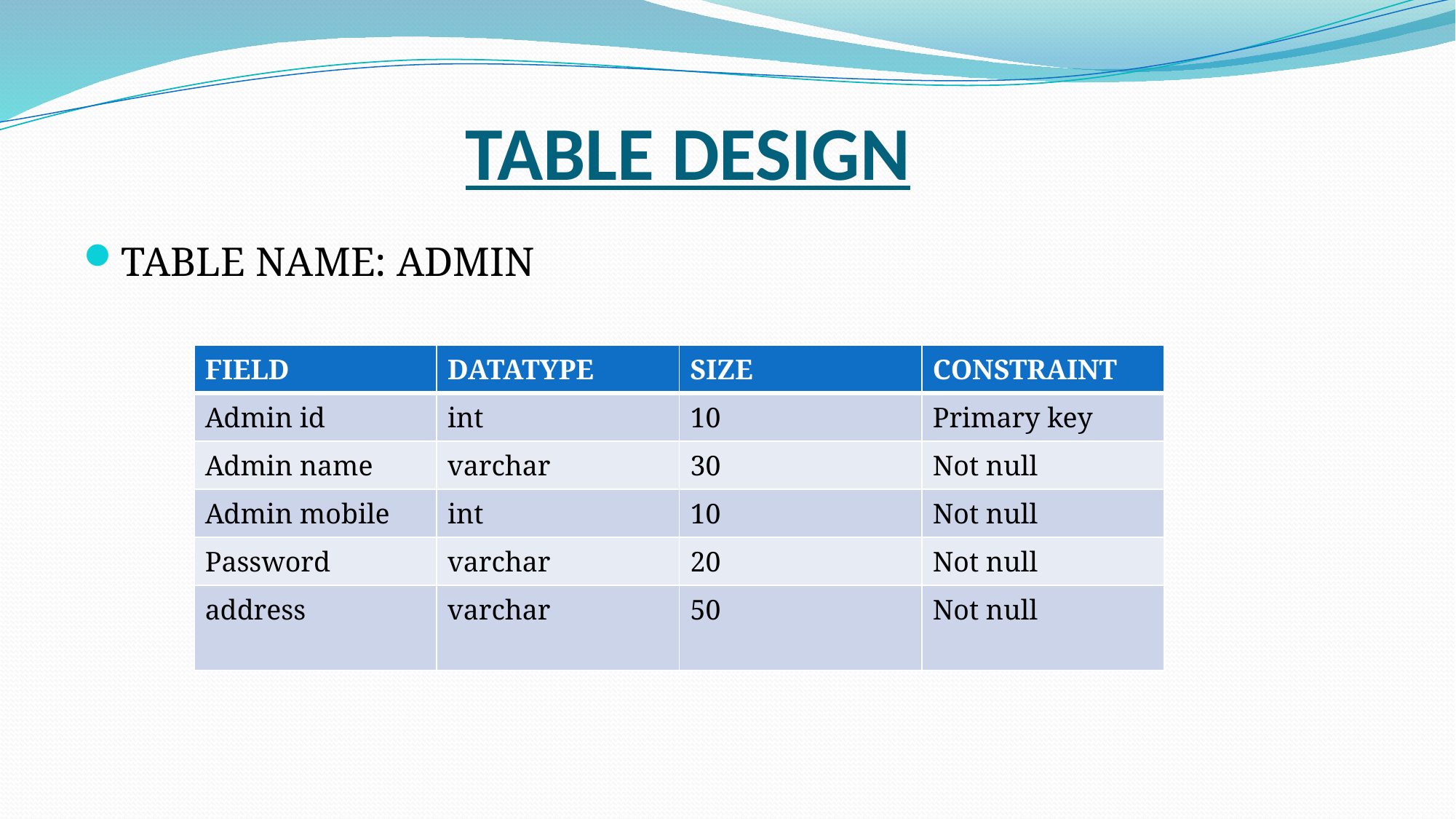

# TABLE DESIGN
TABLE NAME: ADMIN
| FIELD | DATATYPE | SIZE | CONSTRAINT |
| --- | --- | --- | --- |
| Admin id | int | 10 | Primary key |
| Admin name | varchar | 30 | Not null |
| Admin mobile | int | 10 | Not null |
| Password | varchar | 20 | Not null |
| address | varchar | 50 | Not null |